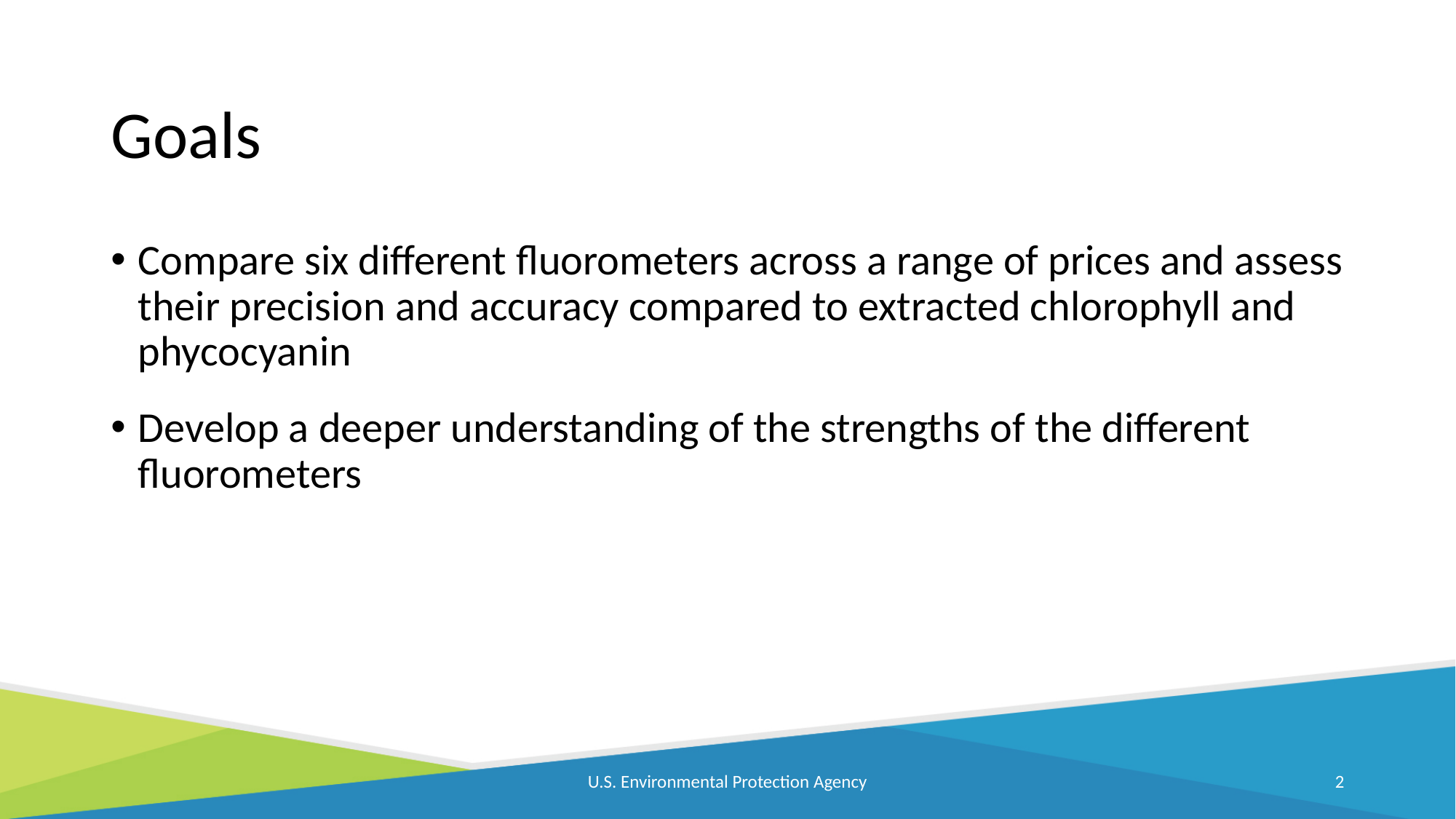

# Goals
Compare six different fluorometers across a range of prices and assess their precision and accuracy compared to extracted chlorophyll and phycocyanin
Develop a deeper understanding of the strengths of the different fluorometers

U.S. Environmental Protection Agency
2